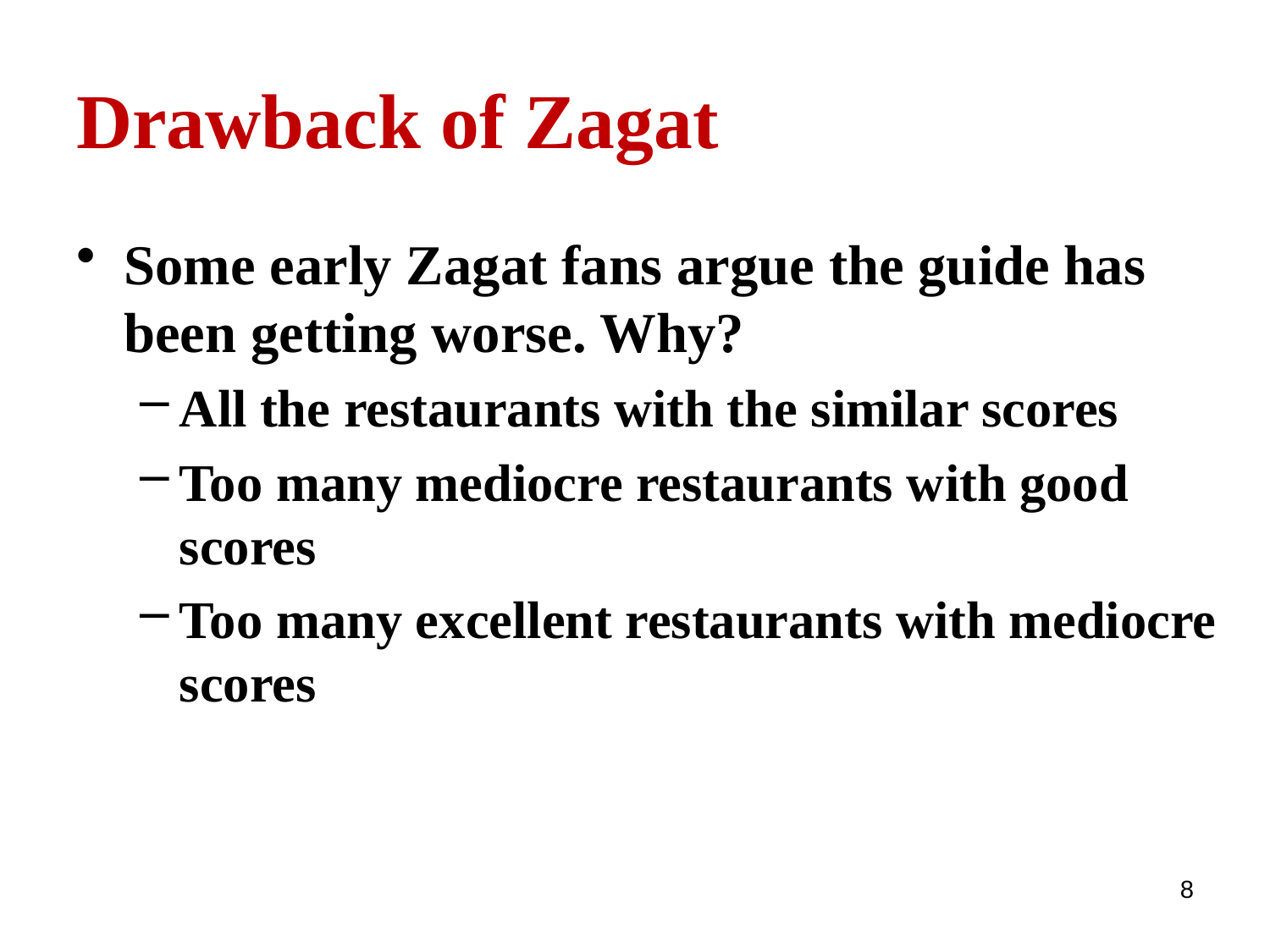

# Drawback of Zagat
Some early Zagat fans argue the guide has been getting worse. Why?
All the restaurants with the similar scores
Too many mediocre restaurants with good scores
Too many excellent restaurants with mediocre scores
8